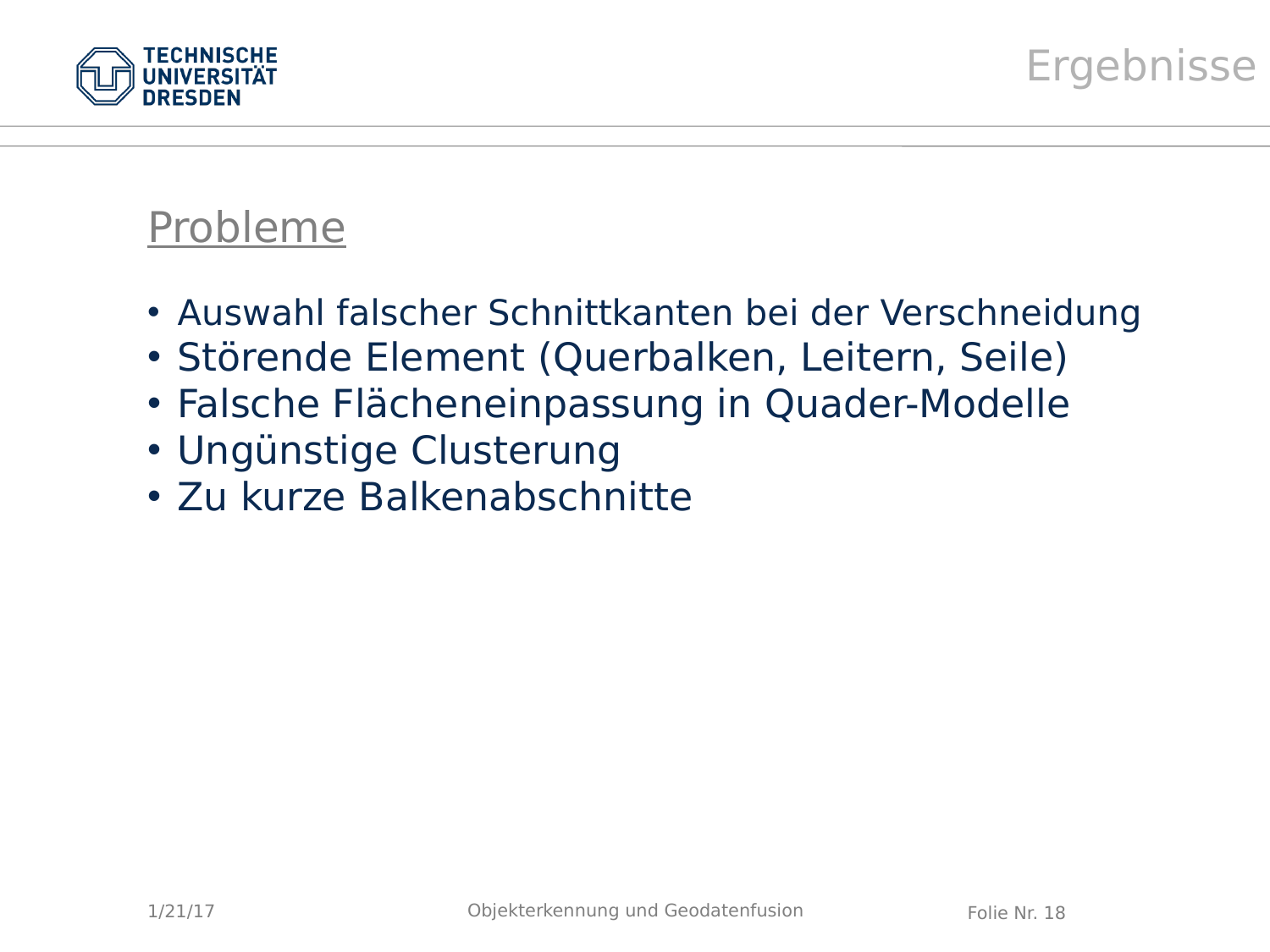

Ergebnisse

Probleme

Auswahl falscher Schnittkanten bei der Verschneidung
Störende Element (Querbalken, Leitern, Seile)
Falsche Flächeneinpassung in Quader-Modelle
Ungünstige Clusterung
Zu kurze Balkenabschnitte

1/21/17